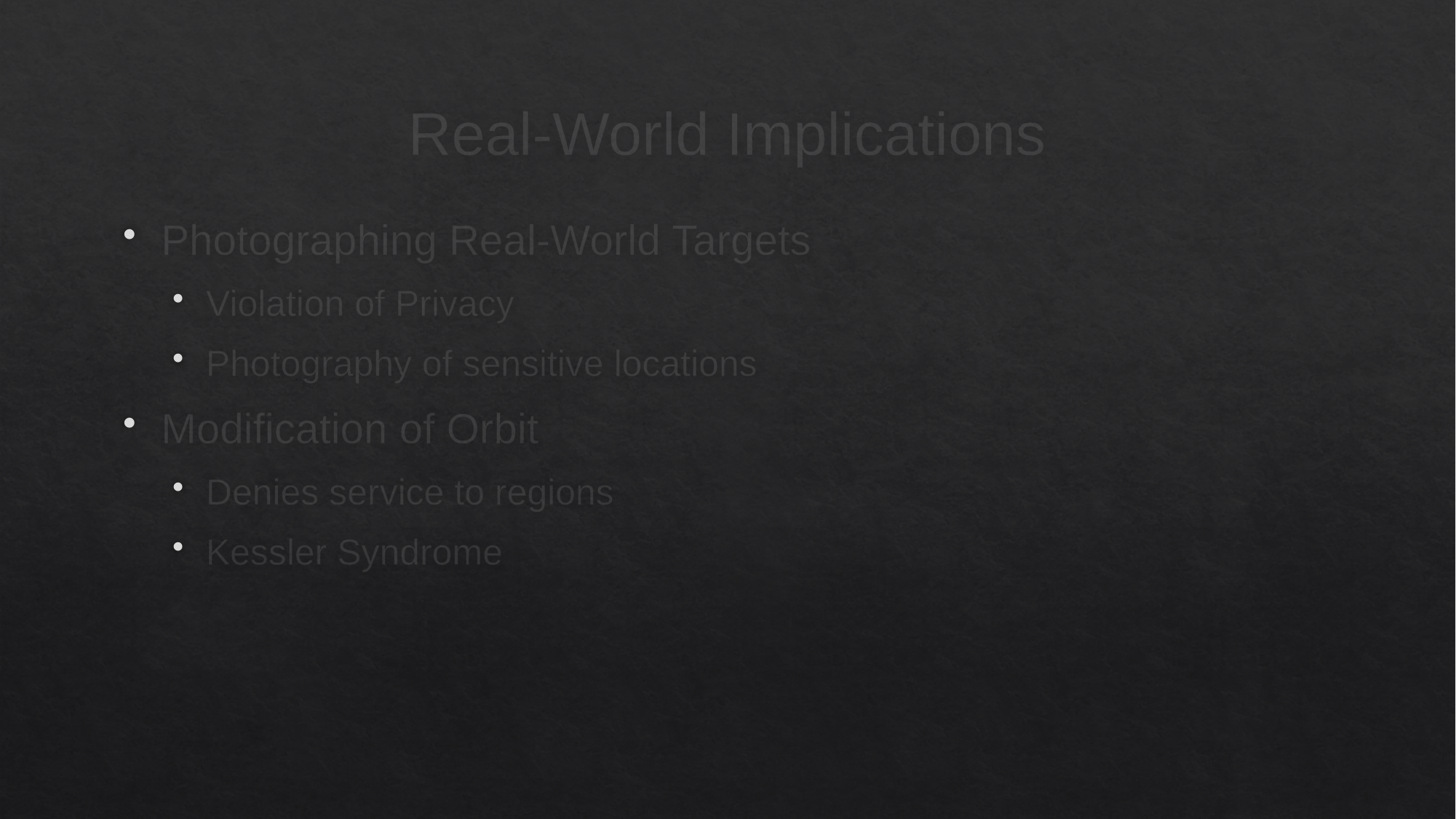

# Real-World Implications
Photographing Real-World Targets
Violation of Privacy
Photography of sensitive locations
Modification of Orbit
Denies service to regions
Kessler Syndrome